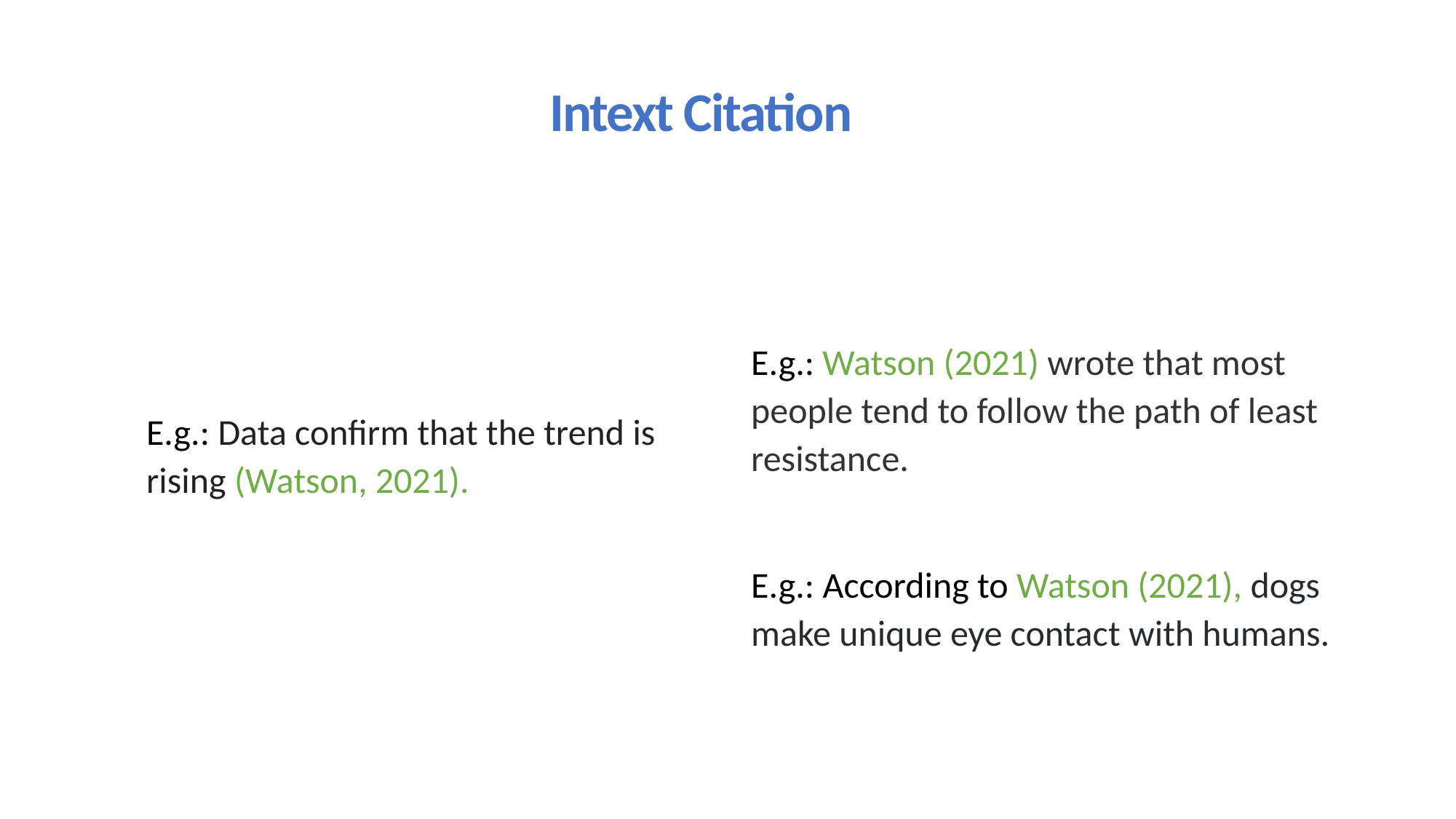

Intext Citation
E.g.: Watson (2021) wrote that most people tend to follow the path of least resistance.

E.g.: According to Watson (2021), dogs make unique eye contact with humans.

E.g.: Data confirm that the trend is rising (Watson, 2021).